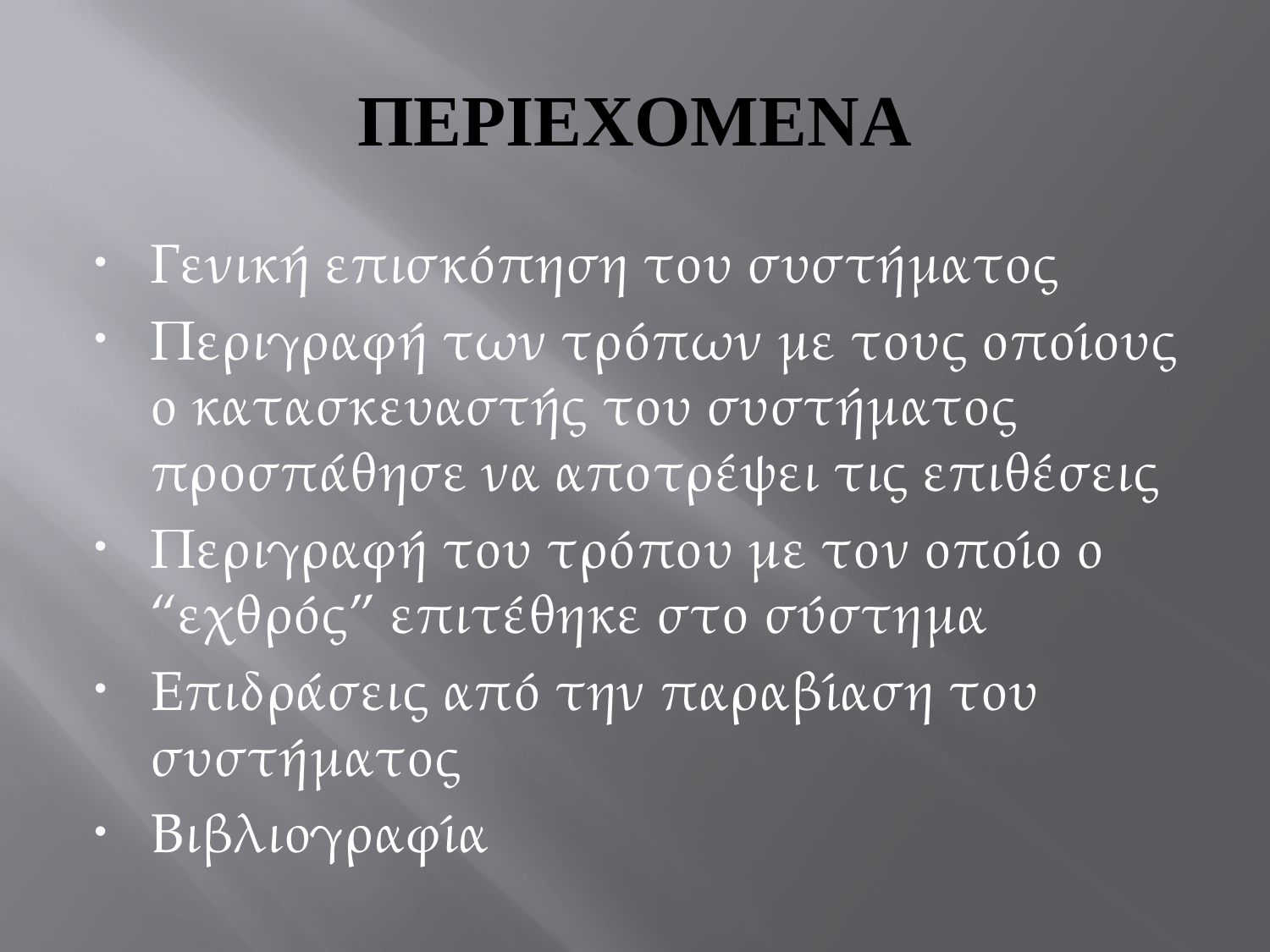

# ΠΕΡΙΕΧΟΜΕΝΑ
Γενική επισκόπηση του συστήματος
Περιγραφή των τρόπων με τους οποίους ο κατασκευαστής του συστήματος προσπάθησε να αποτρέψει τις επιθέσεις
Περιγραφή του τρόπου με τον οποίο ο “εχθρός” επιτέθηκε στο σύστημα
Επιδράσεις από την παραβίαση του συστήματος
Βιβλιογραφία